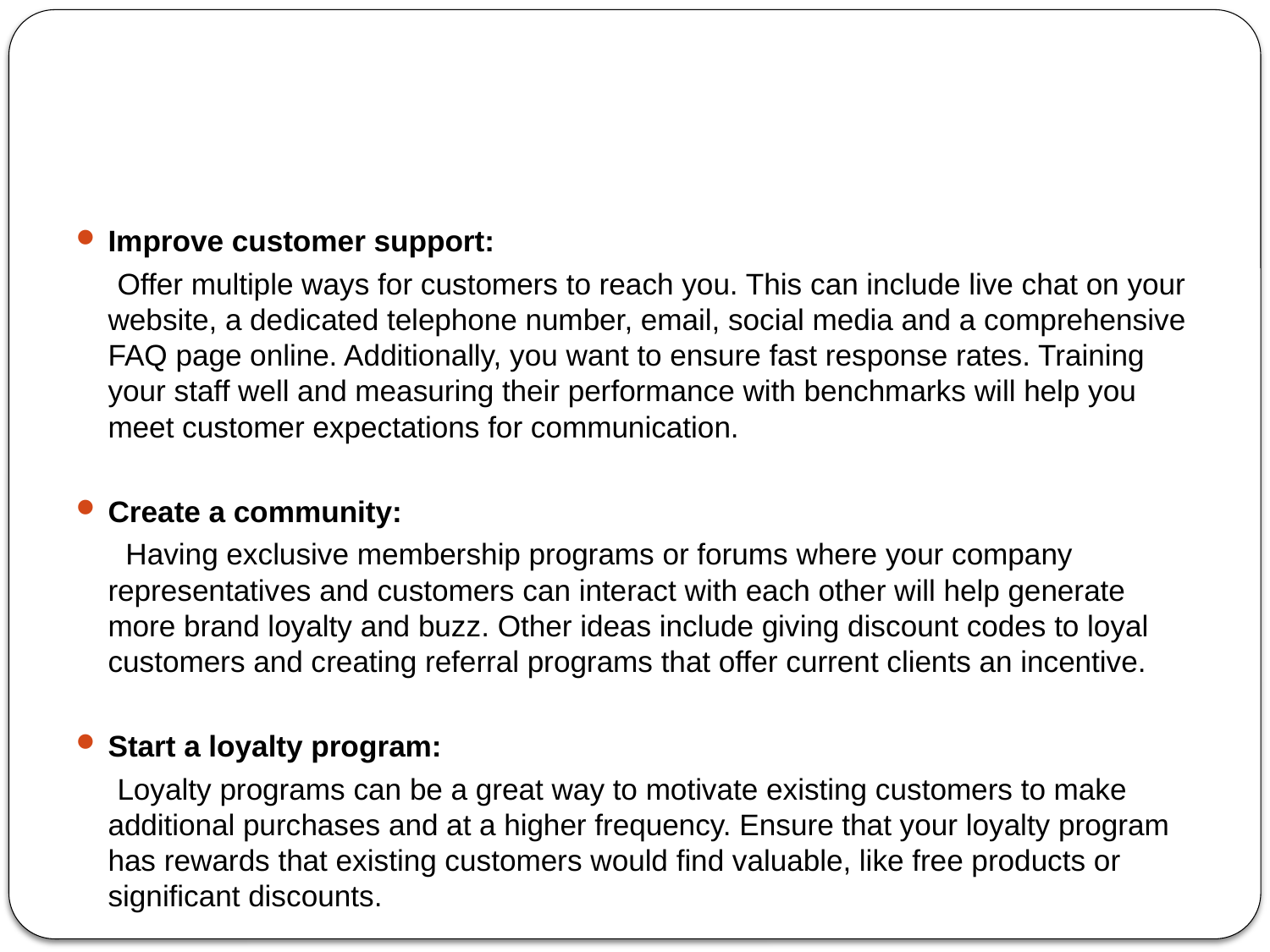

Improve customer support:
     Offer multiple ways for customers to reach you. This can include live chat on your website, a dedicated telephone number, email, social media and a comprehensive FAQ page online. Additionally, you want to ensure fast response rates. Training your staff well and measuring their performance with benchmarks will help you meet customer expectations for communication.

Create a community:
      Having exclusive membership programs or forums where your company representatives and customers can interact with each other will help generate more brand loyalty and buzz. Other ideas include giving discount codes to loyal customers and creating referral programs that offer current clients an incentive.

Start a loyalty program:
     Loyalty programs can be a great way to motivate existing customers to make additional purchases and at a higher frequency. Ensure that your loyalty program has rewards that existing customers would find valuable, like free products or significant discounts.